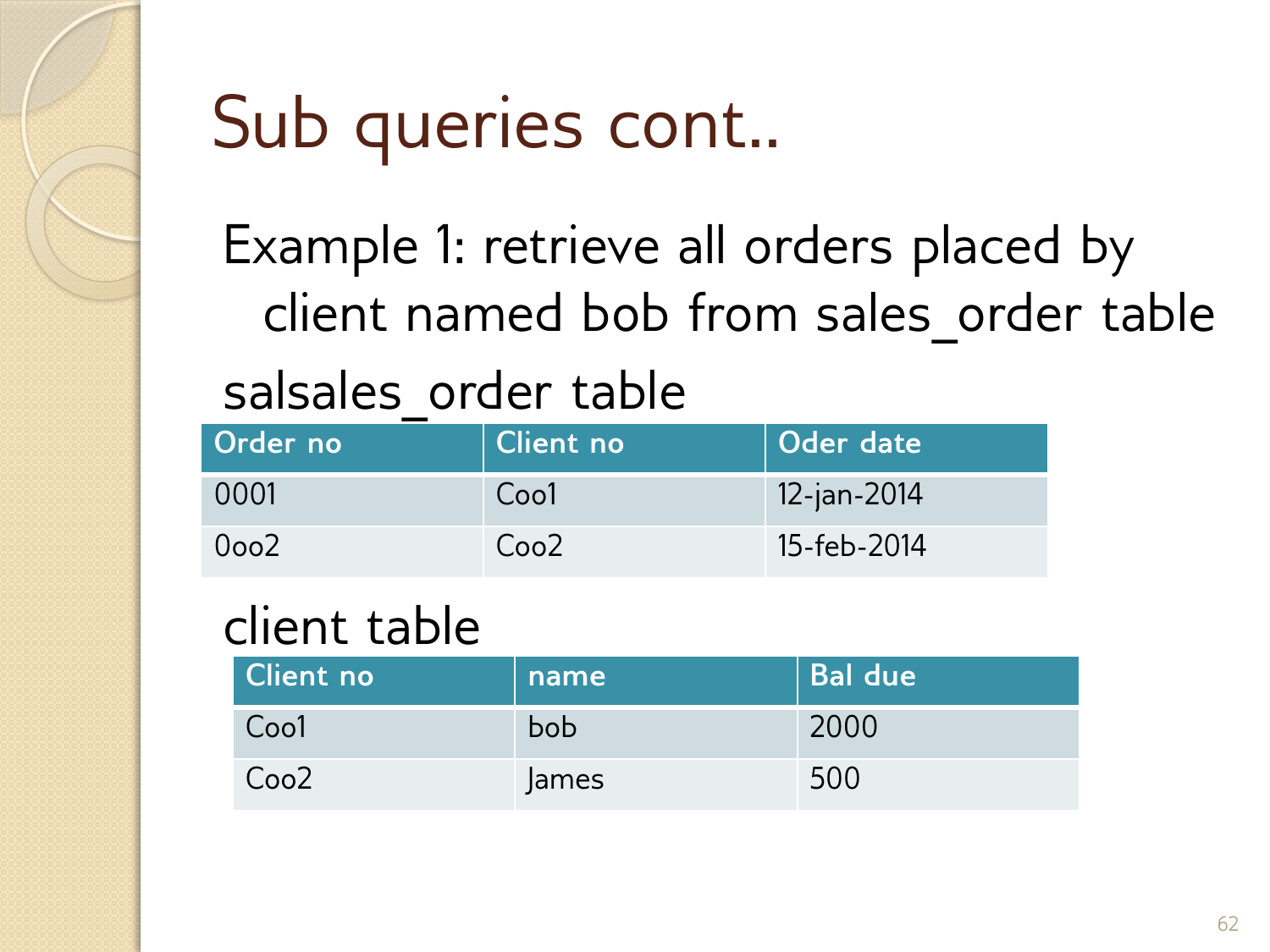

# Sub queries cont..
Example 1: retrieve all orders placed by client named bob from sales_order table
salsales_order table

client table

| Order no | Client no | Oder date |
| --- | --- | --- |
| 0001 | Coo1 | 12-jan-2014 |
| 0oo2 | Coo2 | 15-feb-2014 |
| Client no | name | Bal due |
| --- | --- | --- |
| Coo1 | bob | 2000 |
| Coo2 | James | 500 |
62